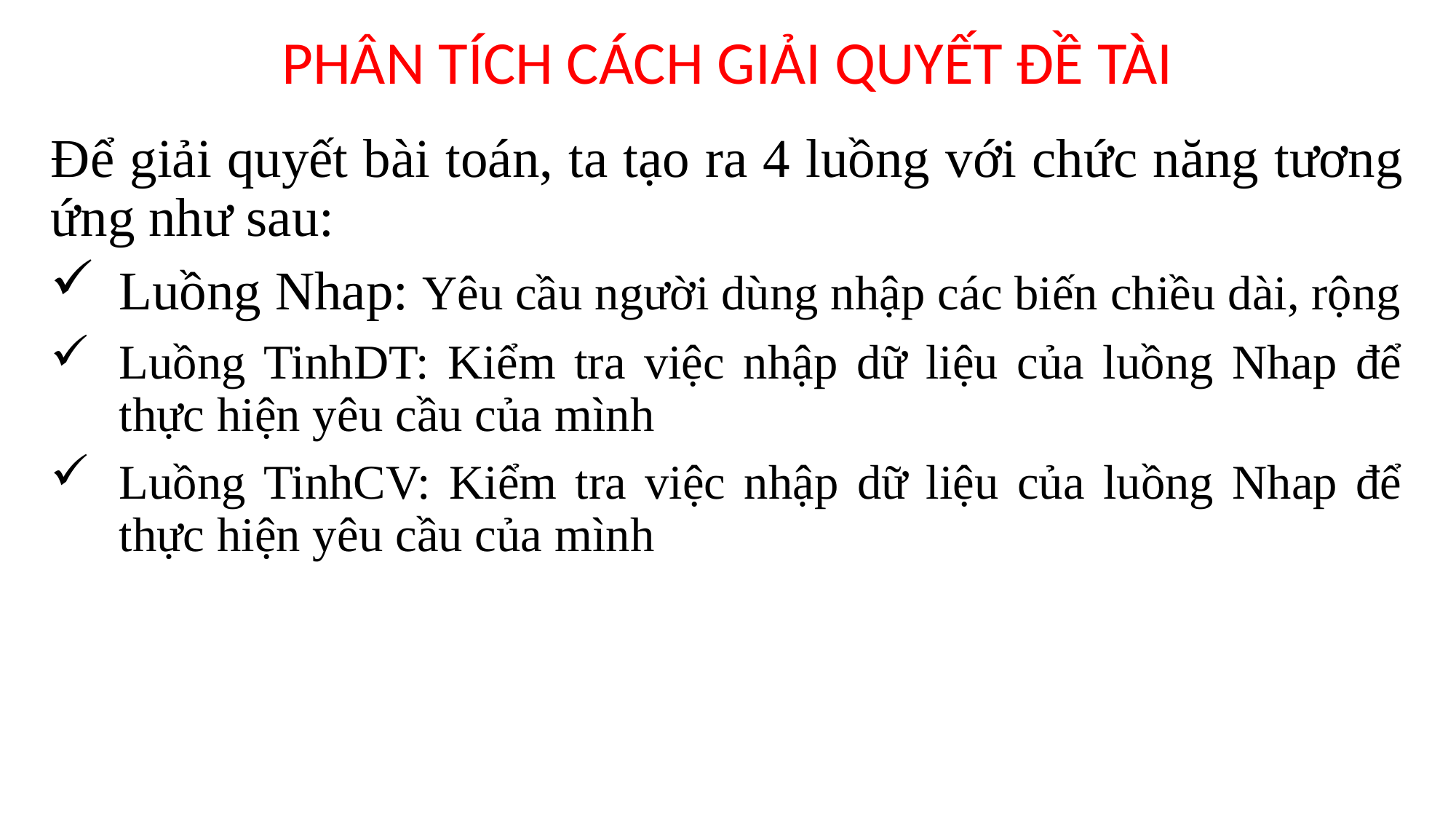

PHÂN TÍCH CÁCH GIẢI QUYẾT ĐỀ TÀI
Để giải quyết bài toán, ta tạo ra 4 luồng với chức năng tương ứng như sau:
Luồng Nhap: Yêu cầu người dùng nhập các biến chiều dài, rộng
Luồng TinhDT: Kiểm tra việc nhập dữ liệu của luồng Nhap để thực hiện yêu cầu của mình
Luồng TinhCV: Kiểm tra việc nhập dữ liệu của luồng Nhap để thực hiện yêu cầu của mình